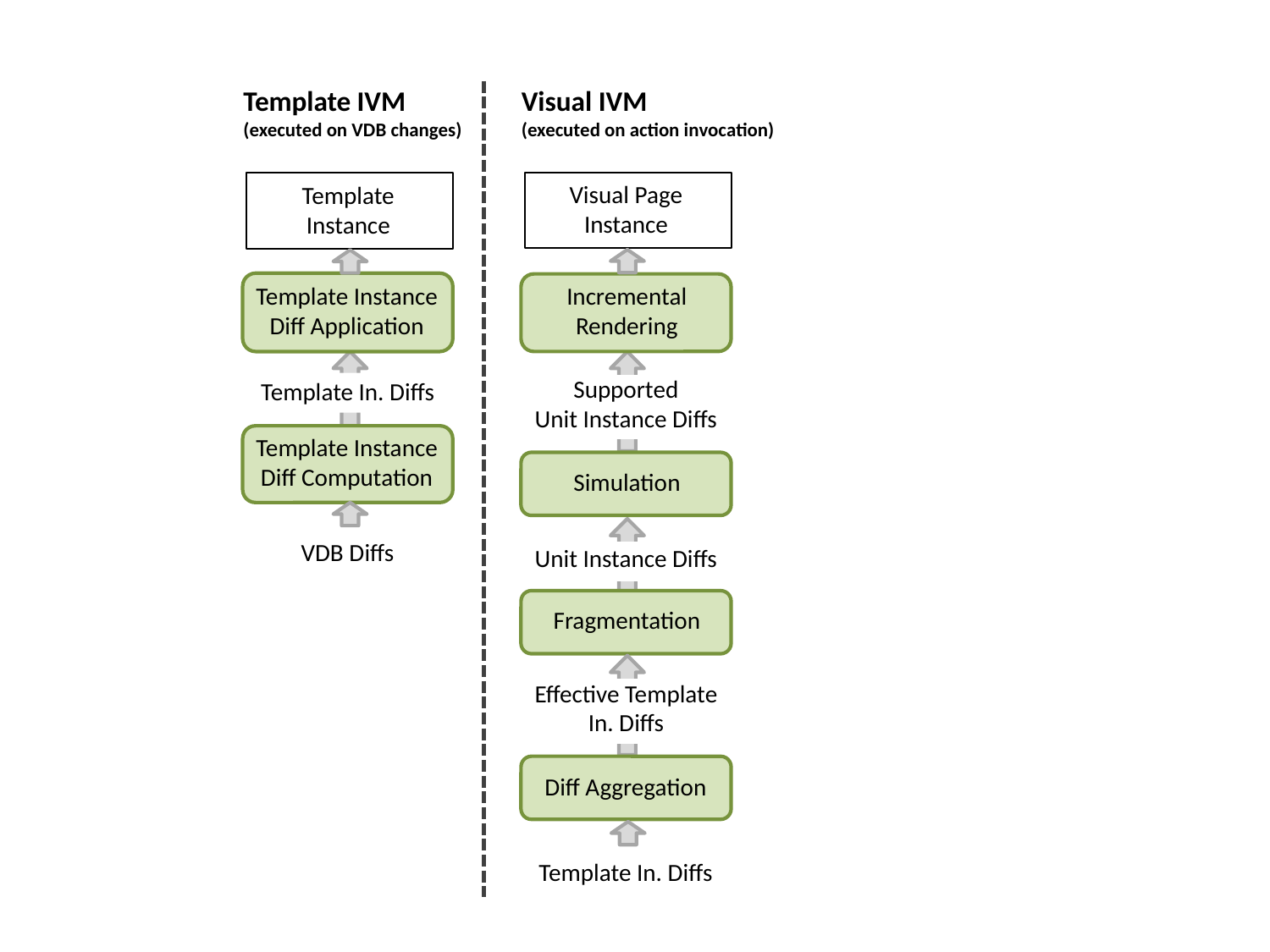

Visual IVM
(executed on action invocation)
Template IVM
(executed on VDB changes)
Visual Page Instance

Template Instance

Template Instance Diff Application

Incremental Rendering

Supported
Unit Instance Diffs
Template In. Diffs

Template Instance
Diff Computation

Simulation

VDB Diffs
Unit Instance Diffs

Fragmentation

Effective Template In. Diffs

Diff Aggregation

Template In. Diffs